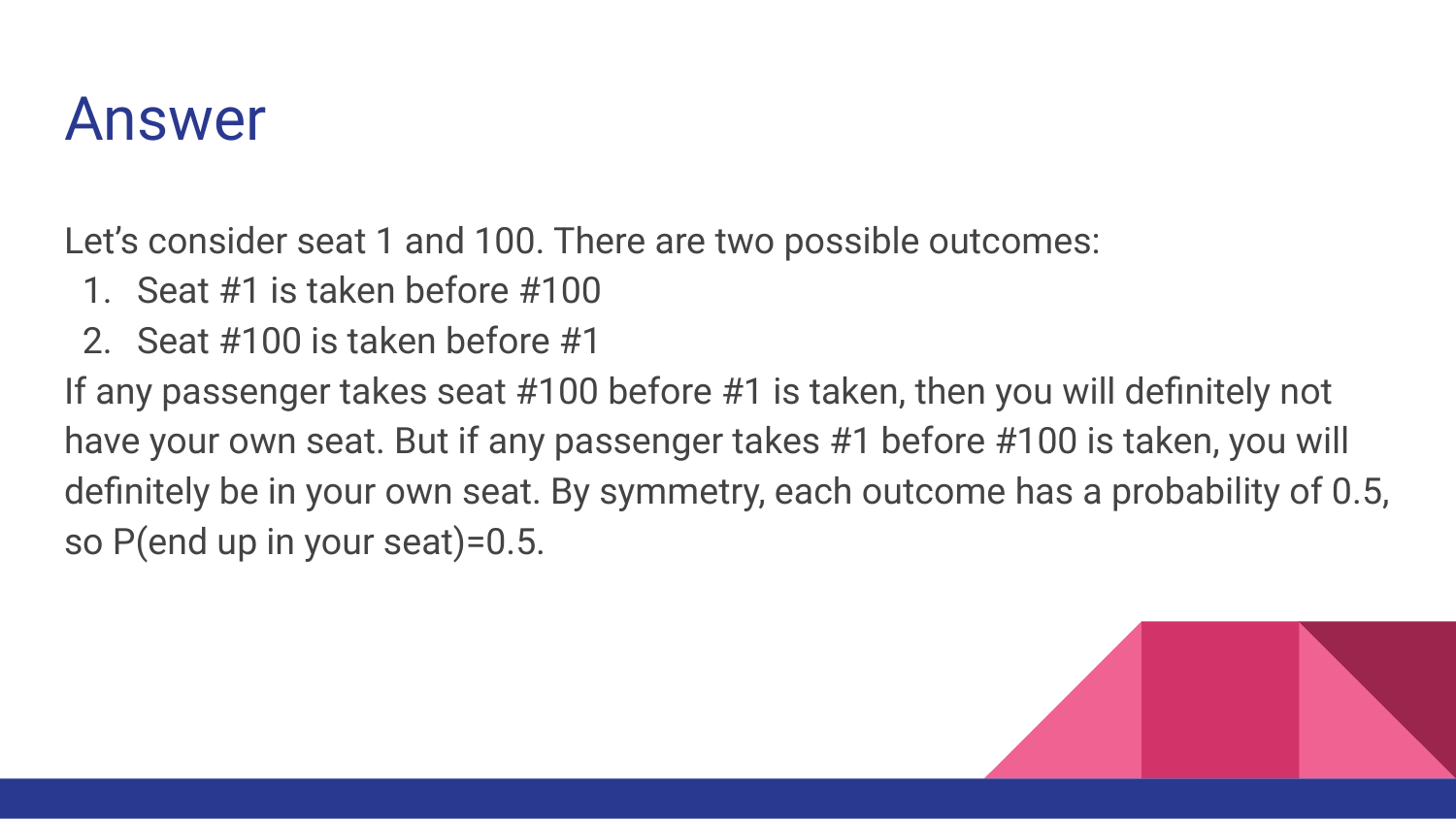

# Answer
Let’s consider seat 1 and 100. There are two possible outcomes:
Seat #1 is taken before #100
Seat #100 is taken before #1
If any passenger takes seat #100 before #1 is taken, then you will definitely not have your own seat. But if any passenger takes #1 before #100 is taken, you will definitely be in your own seat. By symmetry, each outcome has a probability of 0.5, so P(end up in your seat)=0.5.